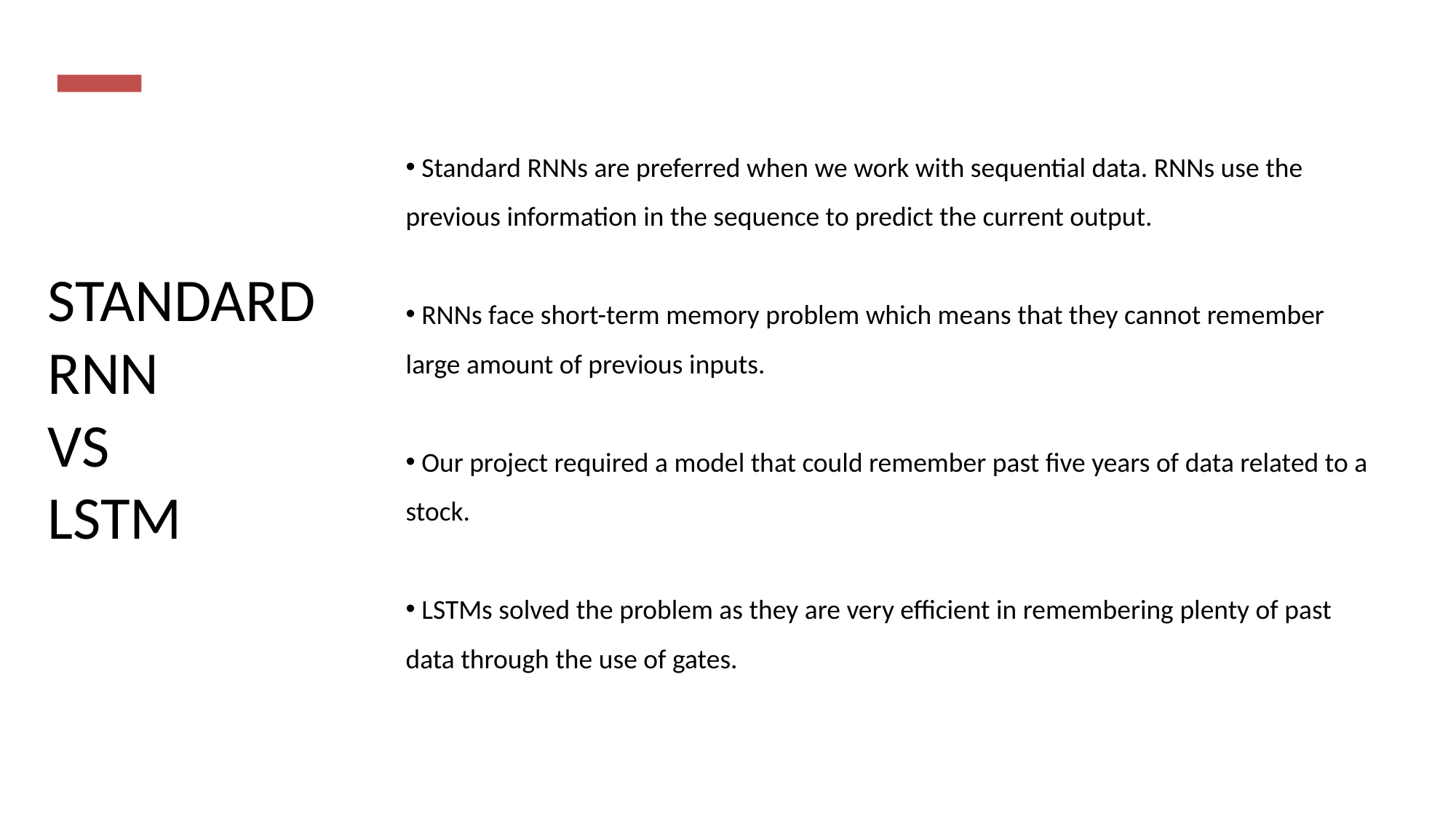

Standard RNNs are preferred when we work with sequential data. RNNs use the previous information in the sequence to predict the current output.

 RNNs face short-term memory problem which means that they cannot remember large amount of previous inputs.

 Our project required a model that could remember past five years of data related to a stock.

 LSTMs solved the problem as they are very efficient in remembering plenty of past data through the use of gates.

# STANDARD RNN VS LSTM